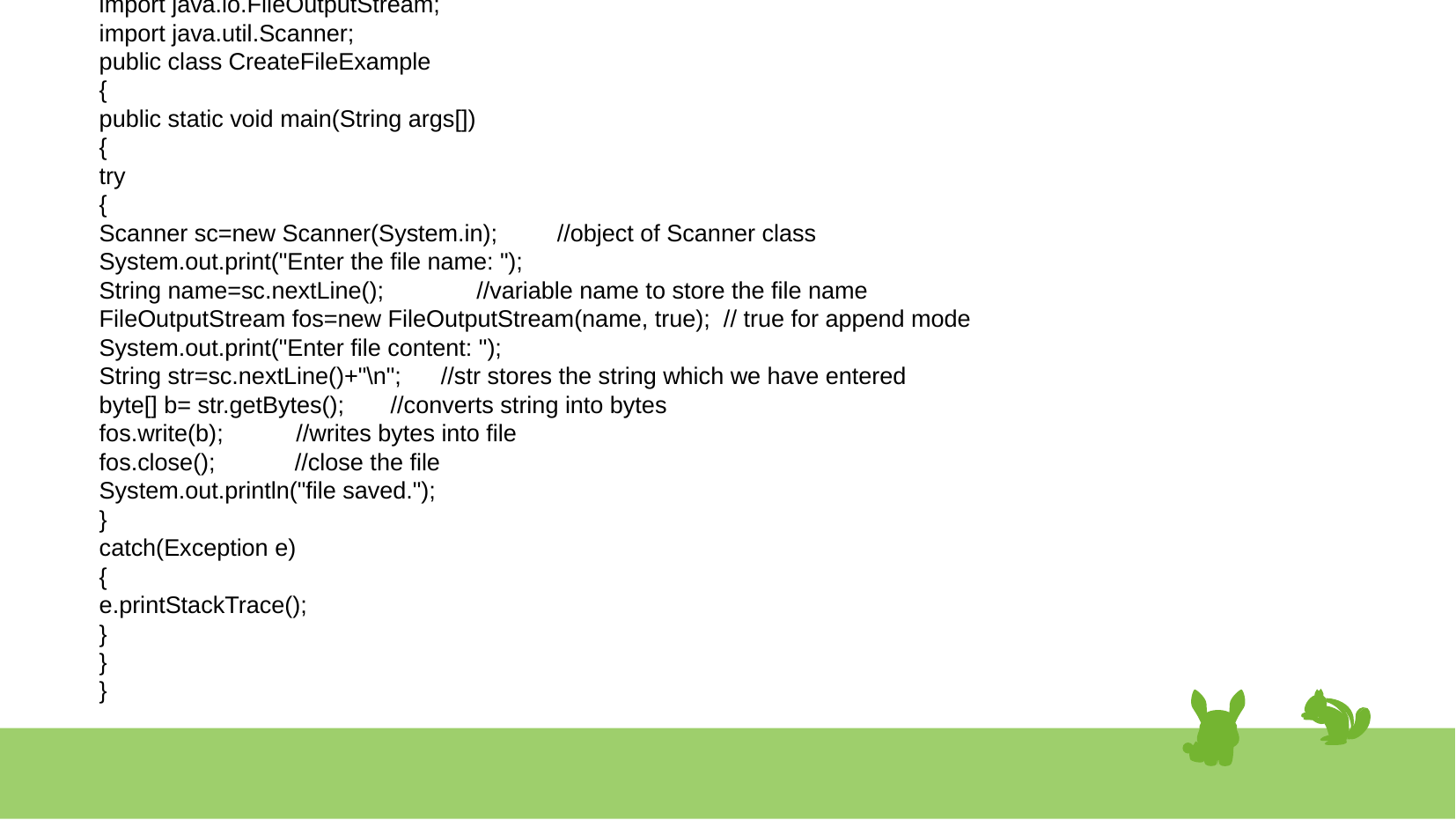

# import java.io.FileOutputStream;
    import java.util.Scanner;
    public class CreateFileExample
    {
    public static void main(String args[])
    {
    try
    {
    Scanner sc=new Scanner(System.in);         //object of Scanner class
    System.out.print("Enter the file name: ");
    String name=sc.nextLine();              //variable name to store the file name
    FileOutputStream fos=new FileOutputStream(name, true);  // true for append mode
    System.out.print("Enter file content: ");
    String str=sc.nextLine()+"\n";      //str stores the string which we have entered
    byte[] b= str.getBytes();       //converts string into bytes
    fos.write(b);           //writes bytes into file
    fos.close();            //close the file
    System.out.println("file saved.");
    }
    catch(Exception e)
    {
    e.printStackTrace();
    }
    }
    }